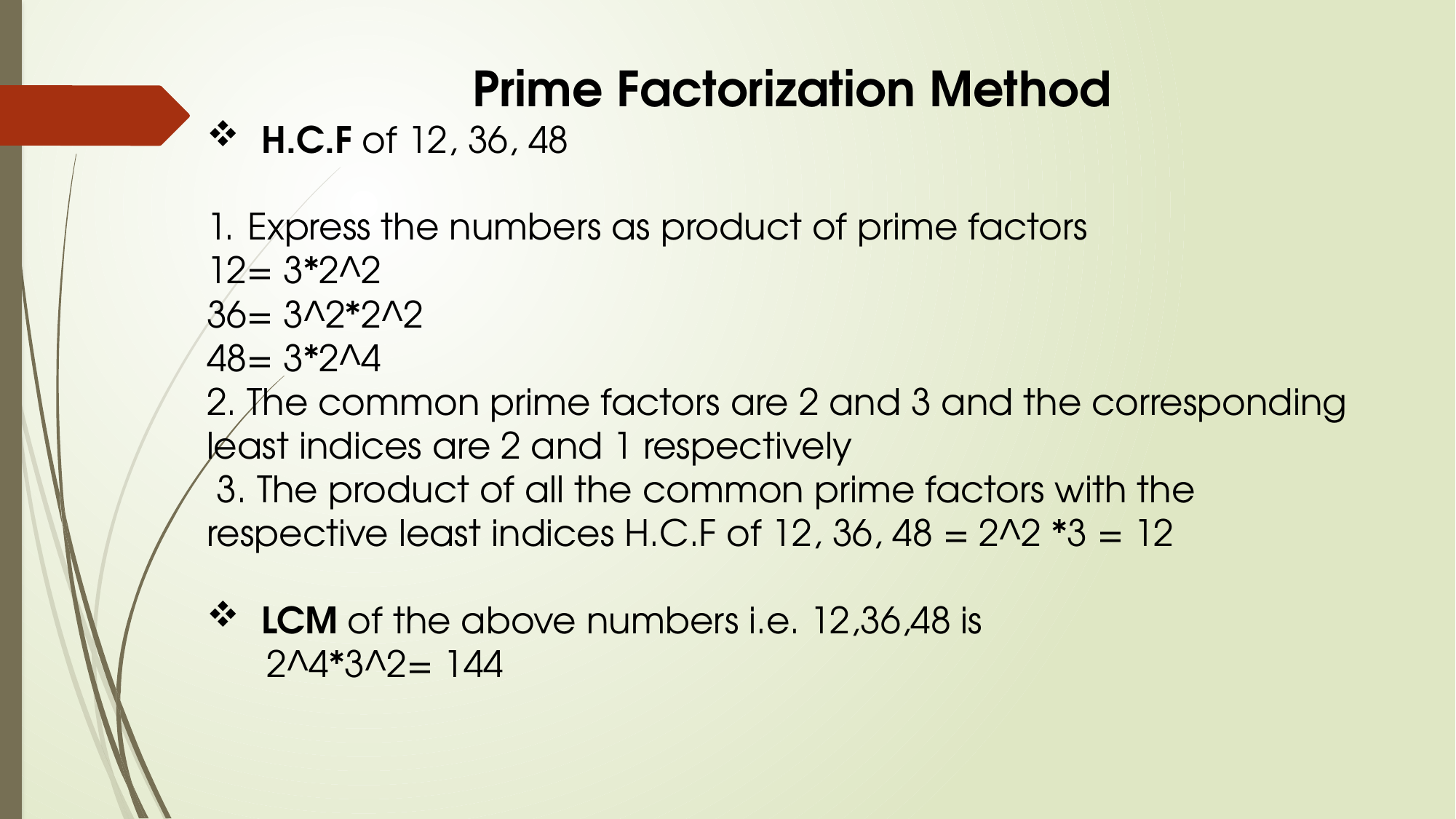

Prime Factorization Method
H.C.F of 12, 36, 48

Express the numbers as product of prime factors
12= 3*2^2
36= 3^2*2^2
48= 3*2^4
2. The common prime factors are 2 and 3 and the corresponding least indices are 2 and 1 respectively
 3. The product of all the common prime factors with the respective least indices H.C.F of 12, 36, 48 = 2^2 *3 = 12

LCM of the above numbers i.e. 12,36,48 is
      2^4*3^2= 144